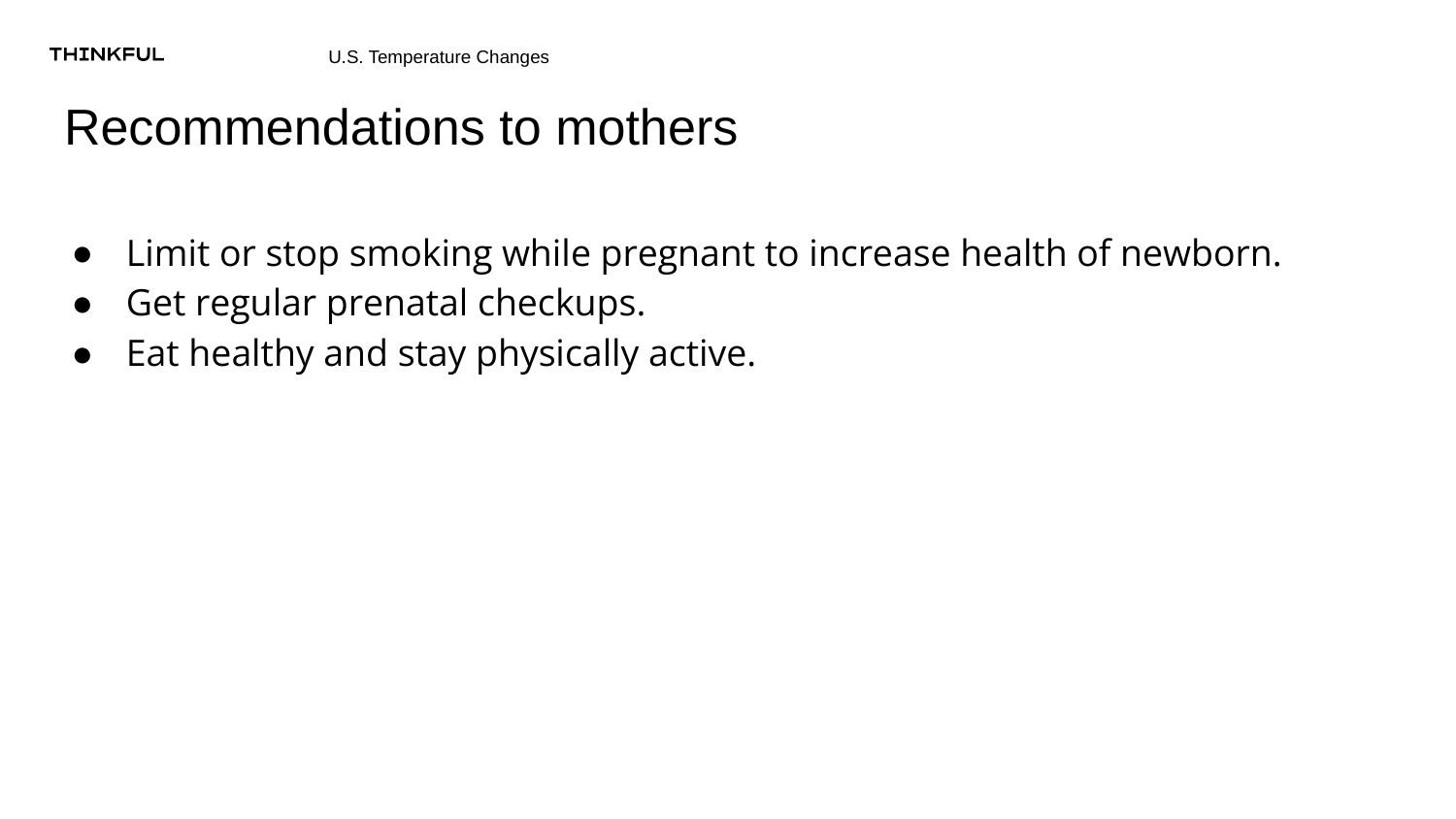

# Recommendations to mothers
Limit or stop smoking while pregnant to increase health of newborn.
Get regular prenatal checkups.
Eat healthy and stay physically active.